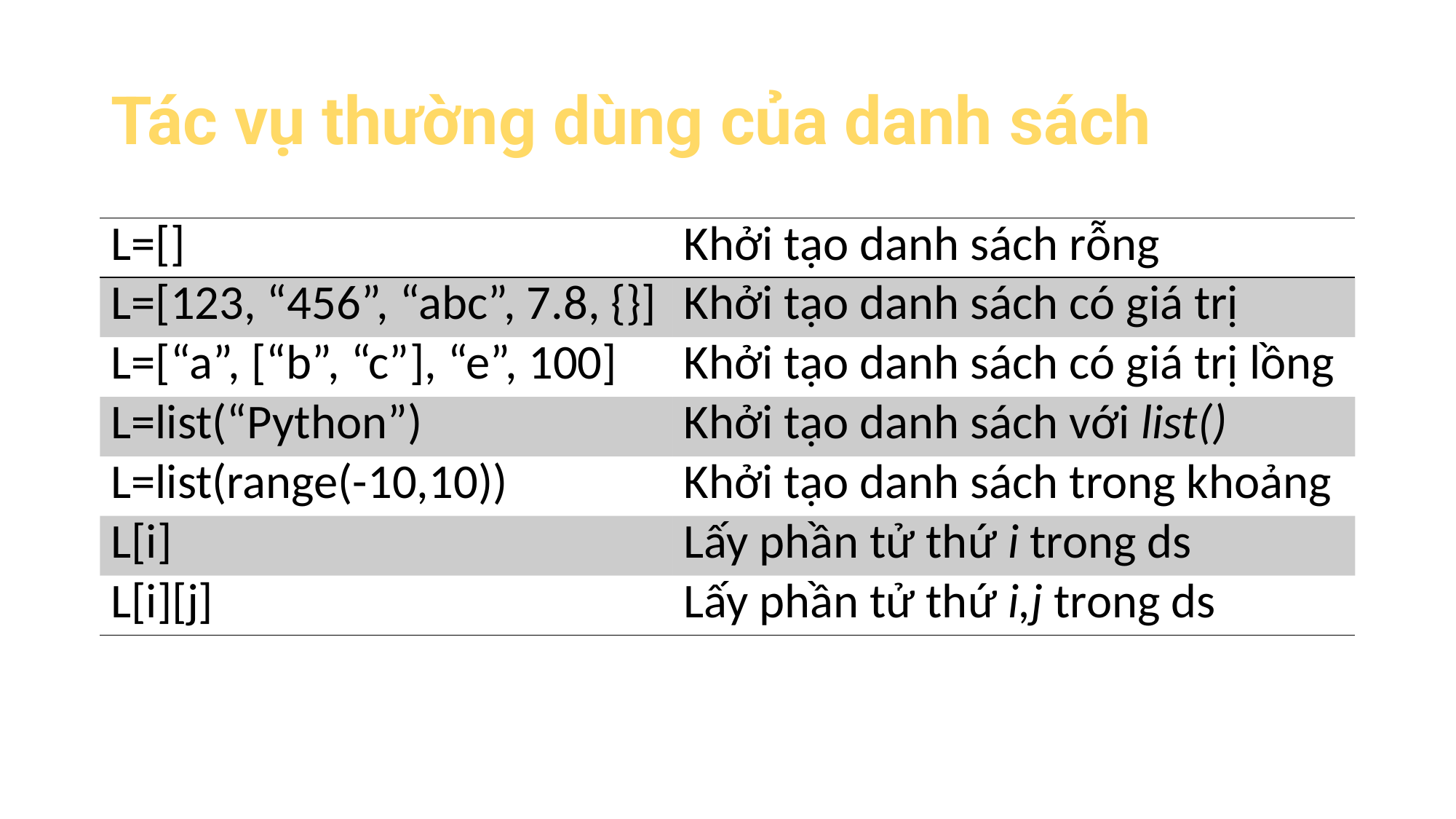

# Tác vụ thường dùng của danh sách
| L=[] | Khởi tạo danh sách rỗng |
| --- | --- |
| L=[123, “456”, “abc”, 7.8, {}] | Khởi tạo danh sách có giá trị |
| L=[“a”, [“b”, “c”], “e”, 100] | Khởi tạo danh sách có giá trị lồng |
| L=list(“Python”) | Khởi tạo danh sách với list() |
| L=list(range(-10,10)) | Khởi tạo danh sách trong khoảng |
| L[i] | Lấy phần tử thứ i trong ds |
| L[i][j] | Lấy phần tử thứ i,j trong ds |

17